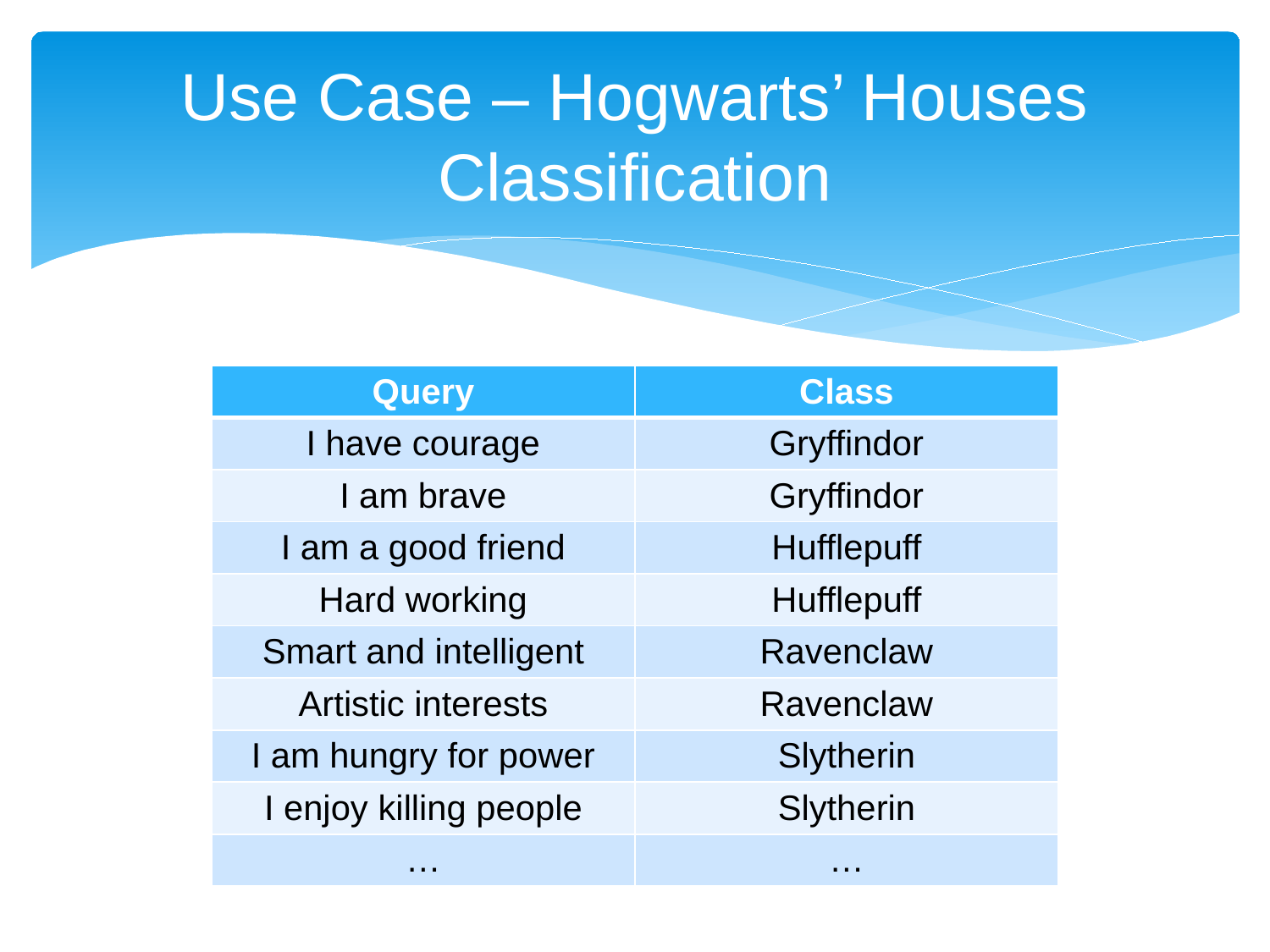

# Use Case – Hogwarts’ Houses Classification
| Query | Class |
| --- | --- |
| I have courage | Gryffindor |
| I am brave | Gryffindor |
| I am a good friend | Hufflepuff |
| Hard working | Hufflepuff |
| Smart and intelligent | Ravenclaw |
| Artistic interests | Ravenclaw |
| I am hungry for power | Slytherin |
| I enjoy killing people | Slytherin |
| … | … |